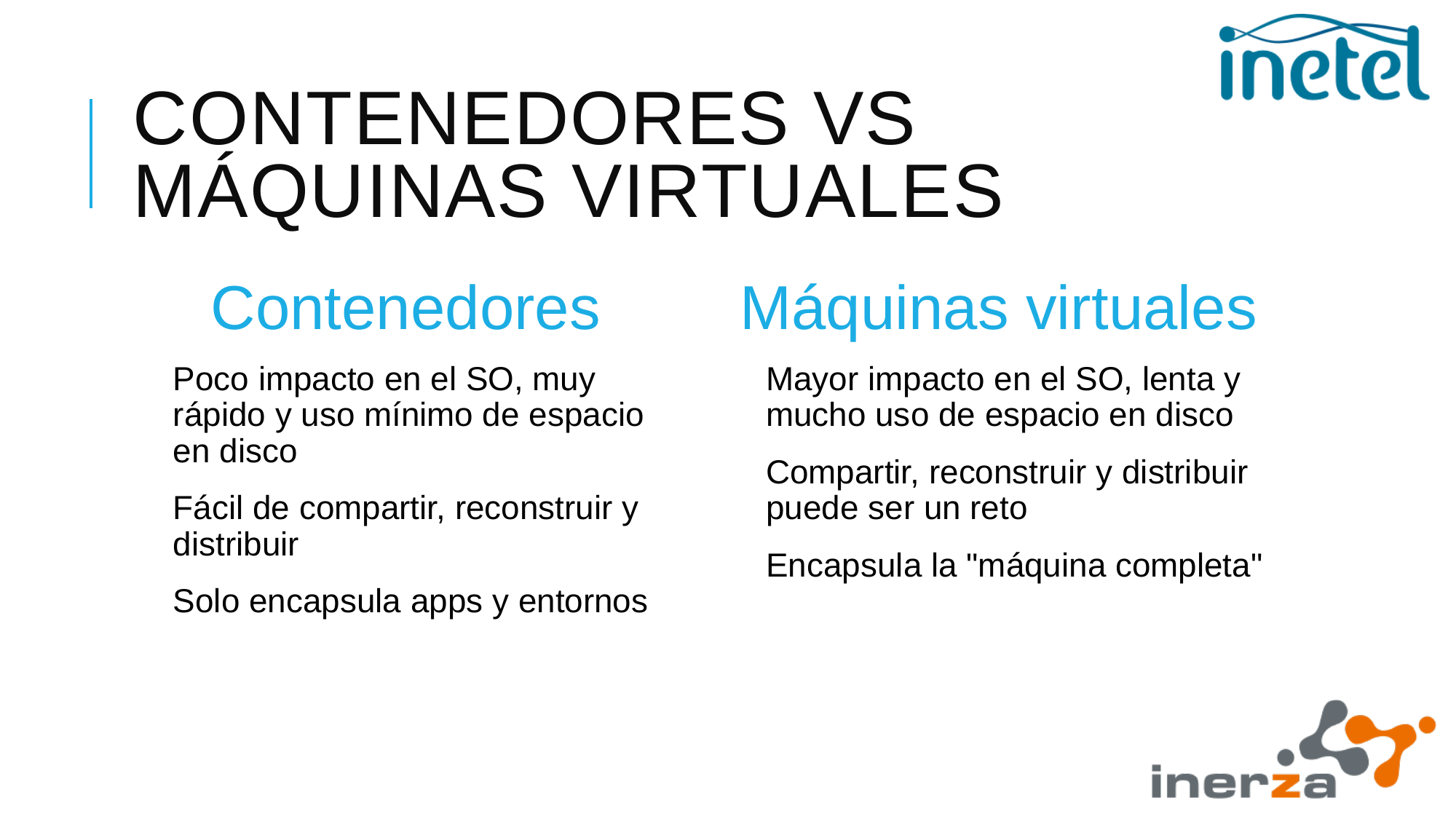

# Contenedores vs Máquinas Virtuales
Contenedores
Máquinas virtuales
Poco impacto en el SO, muy rápido y uso mínimo de espacio en disco
Fácil de compartir, reconstruir y distribuir
Solo encapsula apps y entornos
Mayor impacto en el SO, lenta y mucho uso de espacio en disco
Compartir, reconstruir y distribuir puede ser un reto
Encapsula la "máquina completa"